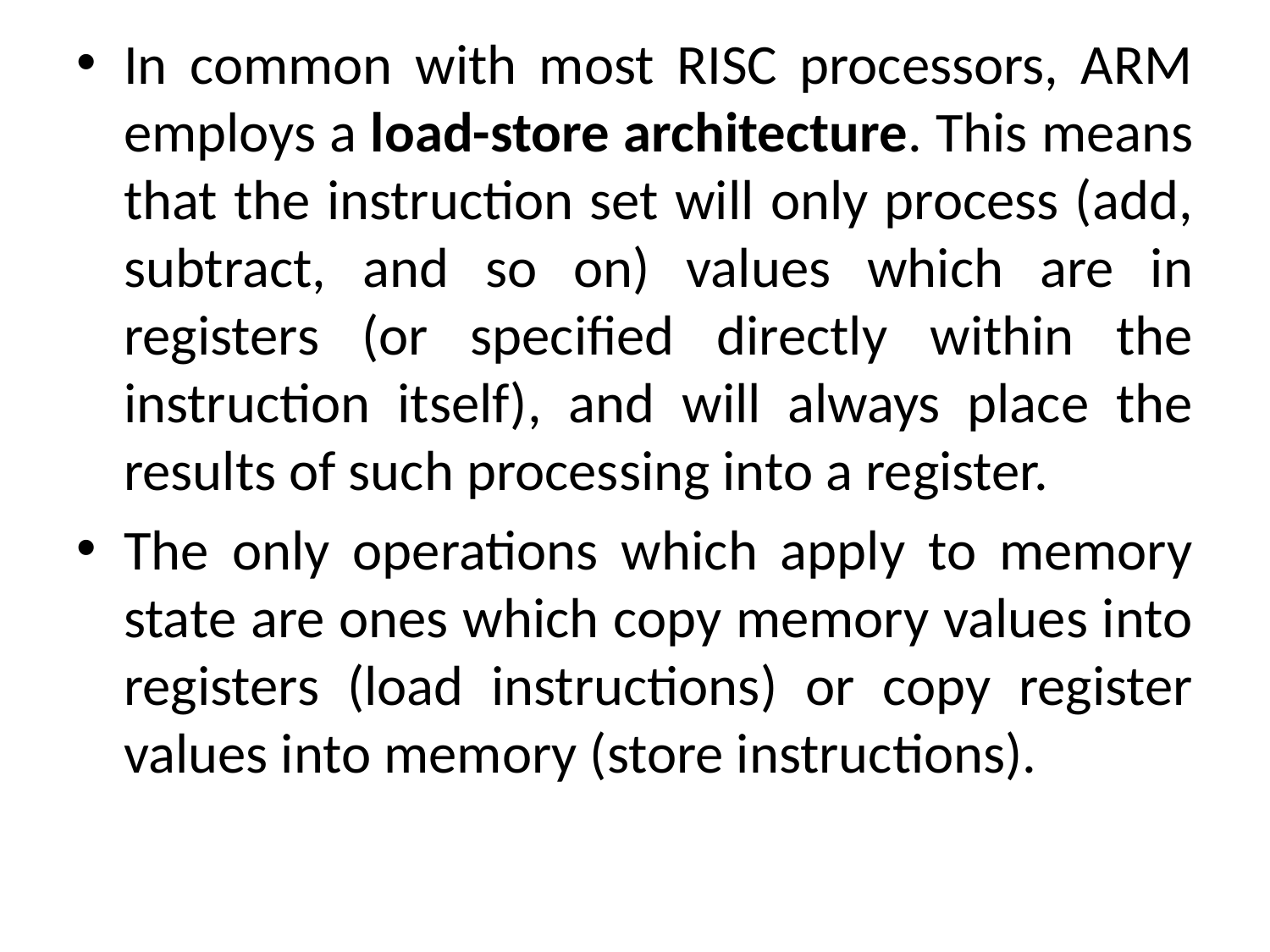

In common with most RISC processors, ARM employs a load-store architecture. This means that the instruction set will only process (add, subtract, and so on) values which are in registers (or specified directly within the instruction itself), and will always place the results of such processing into a register.
The only operations which apply to memory state are ones which copy memory values into registers (load instructions) or copy register values into memory (store instructions).